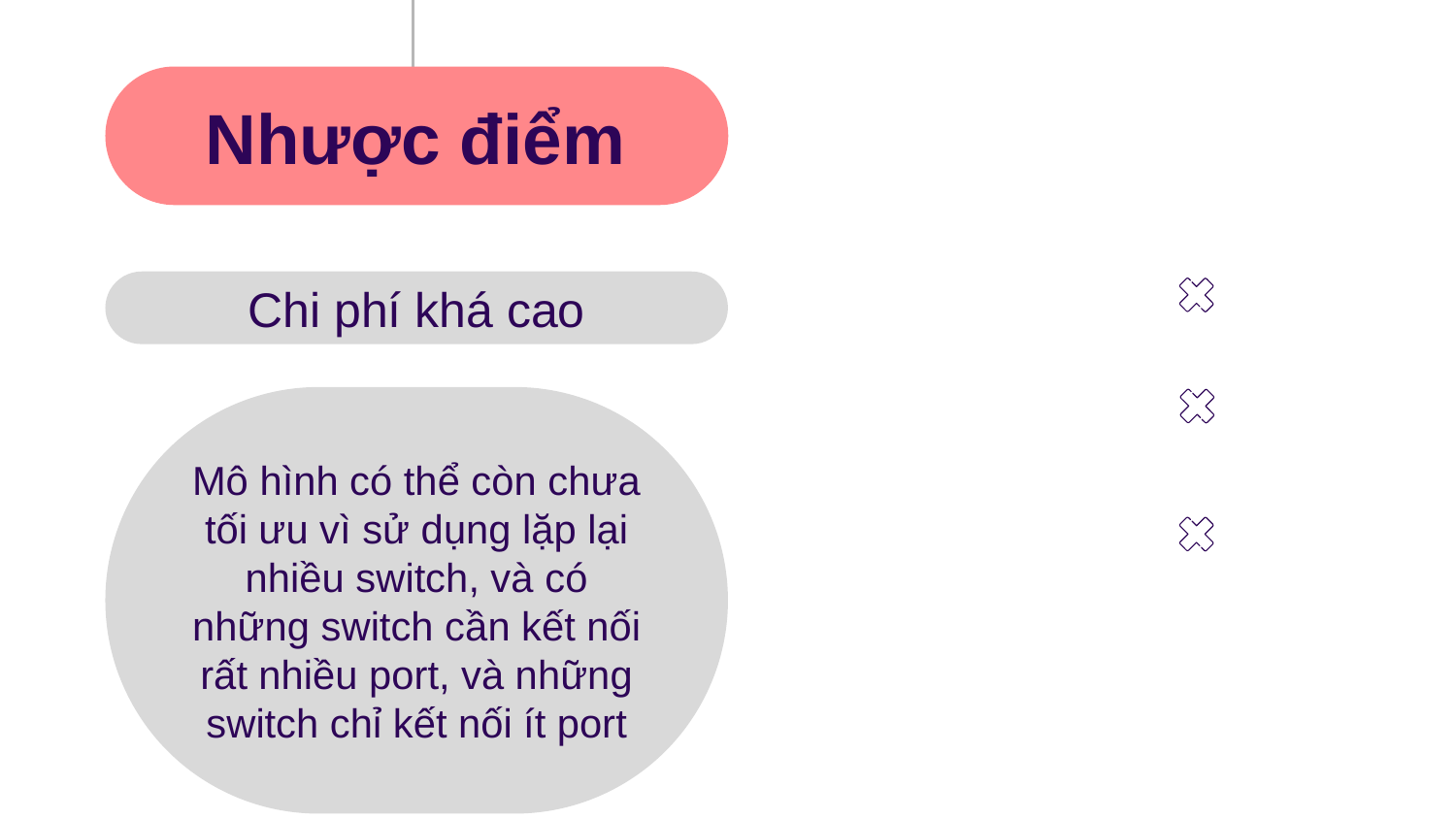

# Nhược điểm
Chi phí khá cao

Mô hình có thể còn chưa tối ưu vì sử dụng lặp lại nhiều switch, và có những switch cần kết nối rất nhiều port, và những switch chỉ kết nối ít port